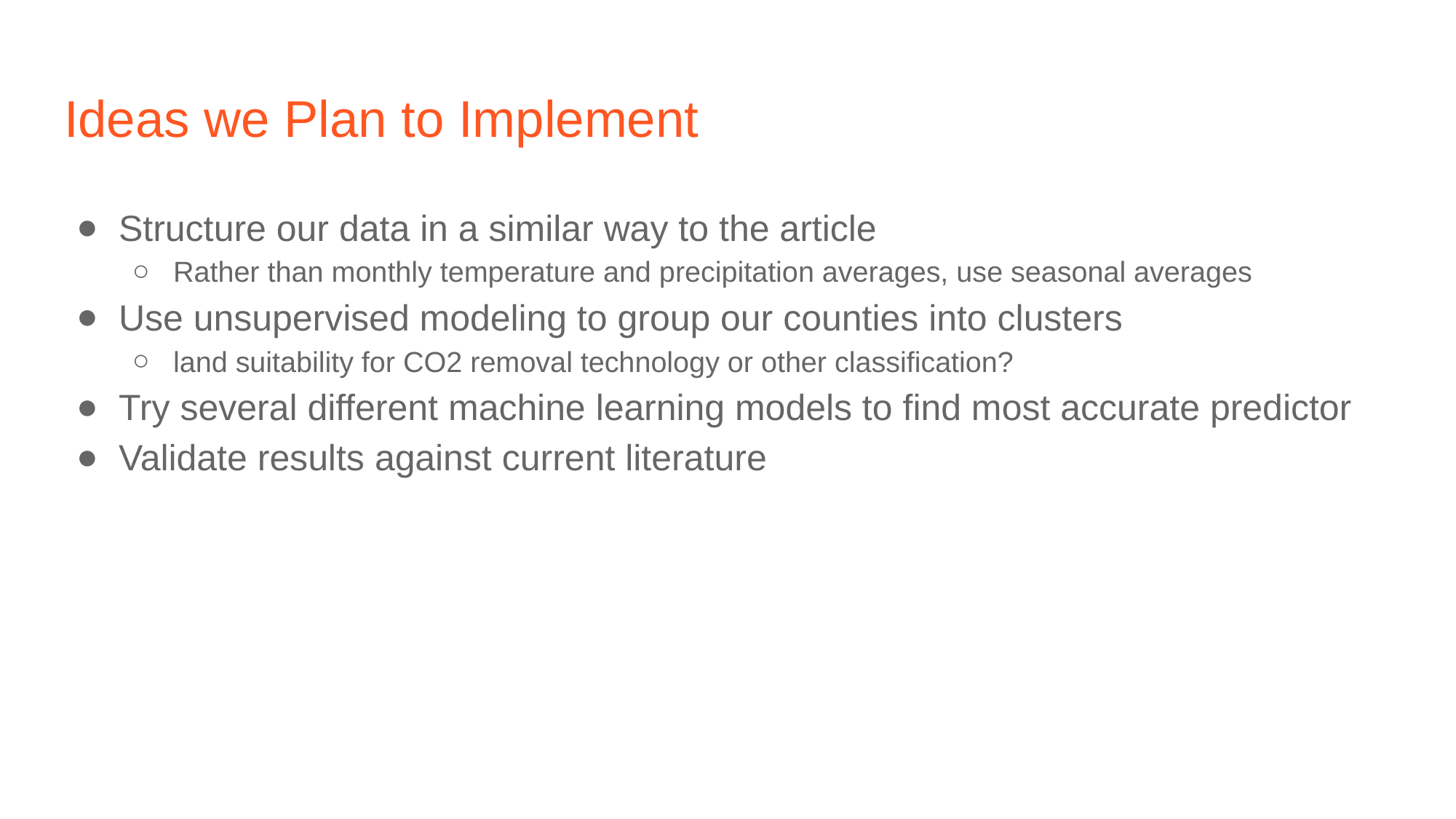

# Ideas we Plan to Implement
Structure our data in a similar way to the article
Rather than monthly temperature and precipitation averages, use seasonal averages
Use unsupervised modeling to group our counties into clusters
land suitability for CO2 removal technology or other classification?
Try several different machine learning models to find most accurate predictor
Validate results against current literature